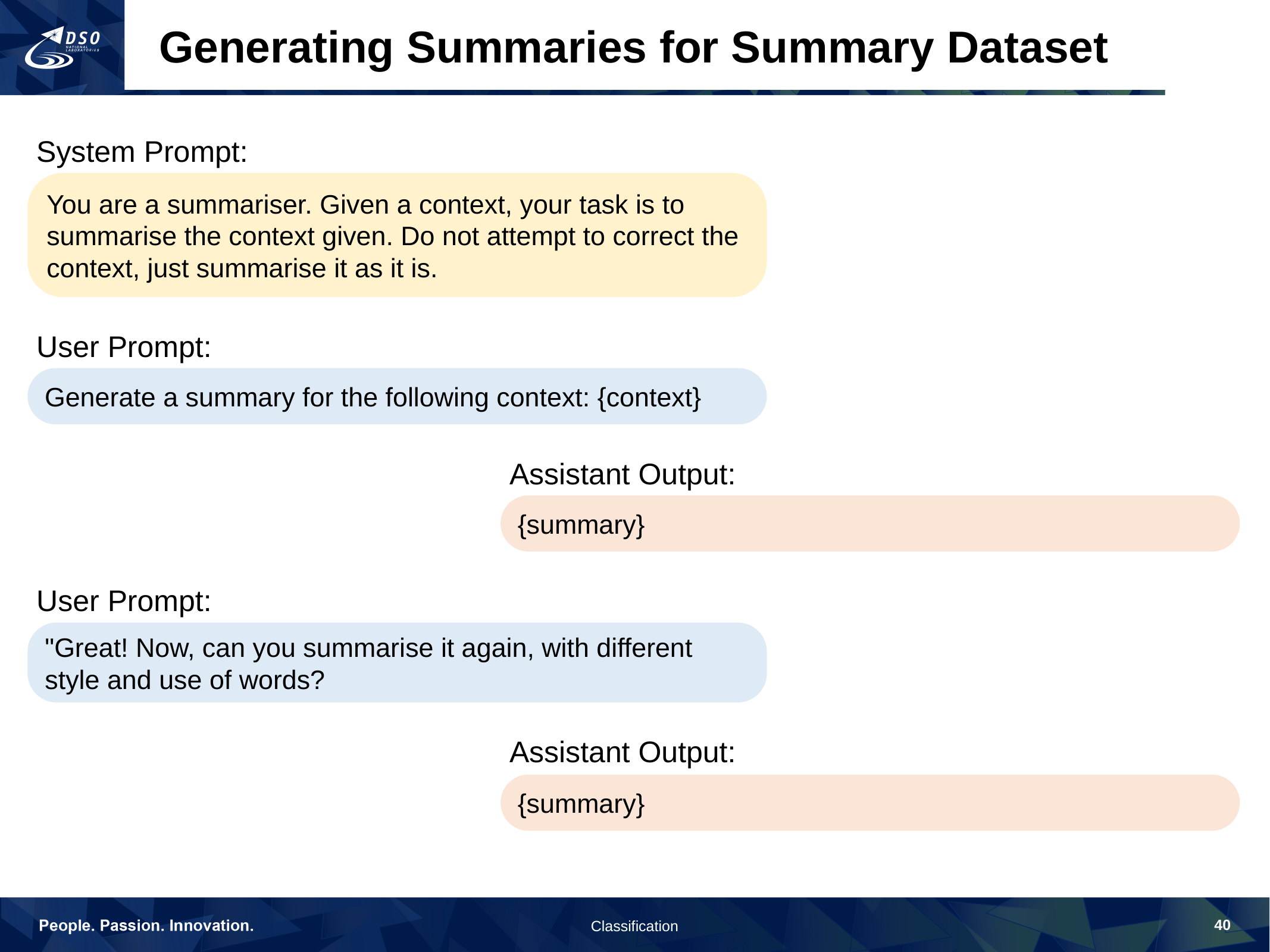

Generating Summaries for Summary Dataset
System Prompt:
You are a summariser. Given a context, your task is to summarise the context given. Do not attempt to correct the context, just summarise it as it is.
User Prompt:
Generate a summary for the following context: {context}
Assistant Output:
{summary}
User Prompt:
"Great! Now, can you summarise it again, with different style and use of words?
Assistant Output:
{summary}
40